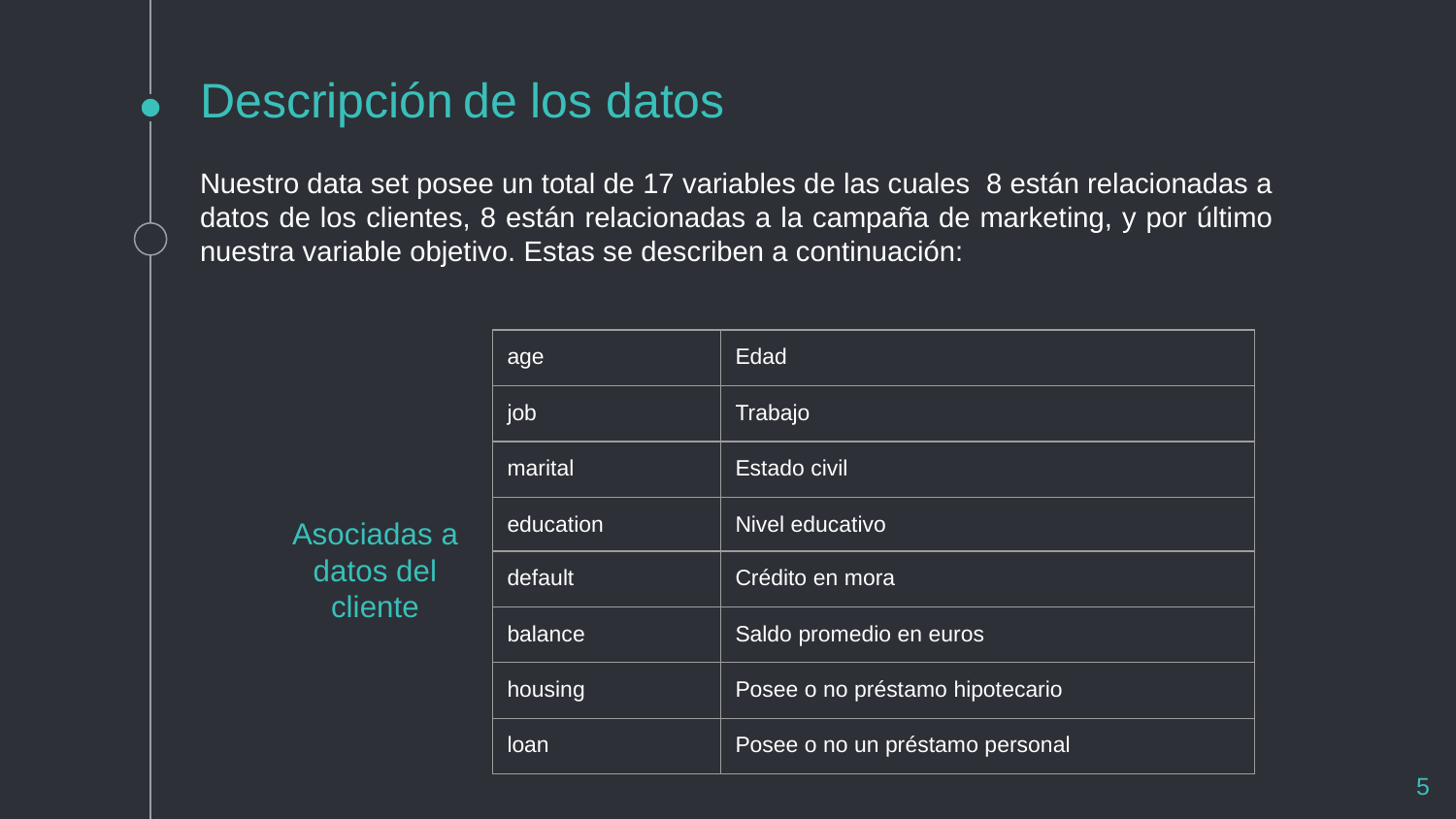

# Descripción de los datos
Nuestro data set posee un total de 17 variables de las cuales  8 están relacionadas a datos de los clientes, 8 están relacionadas a la campaña de marketing, y por último nuestra variable objetivo. Estas se describen a continuación:

| age | Edad |
| --- | --- |
| job | Trabajo |
| marital | Estado civil |
| education | Nivel educativo |
| default | Crédito en mora |
| balance | Saldo promedio en euros |
| housing | Posee o no préstamo hipotecario |
| loan | Posee o no un préstamo personal |
Asociadas a datos del cliente
5